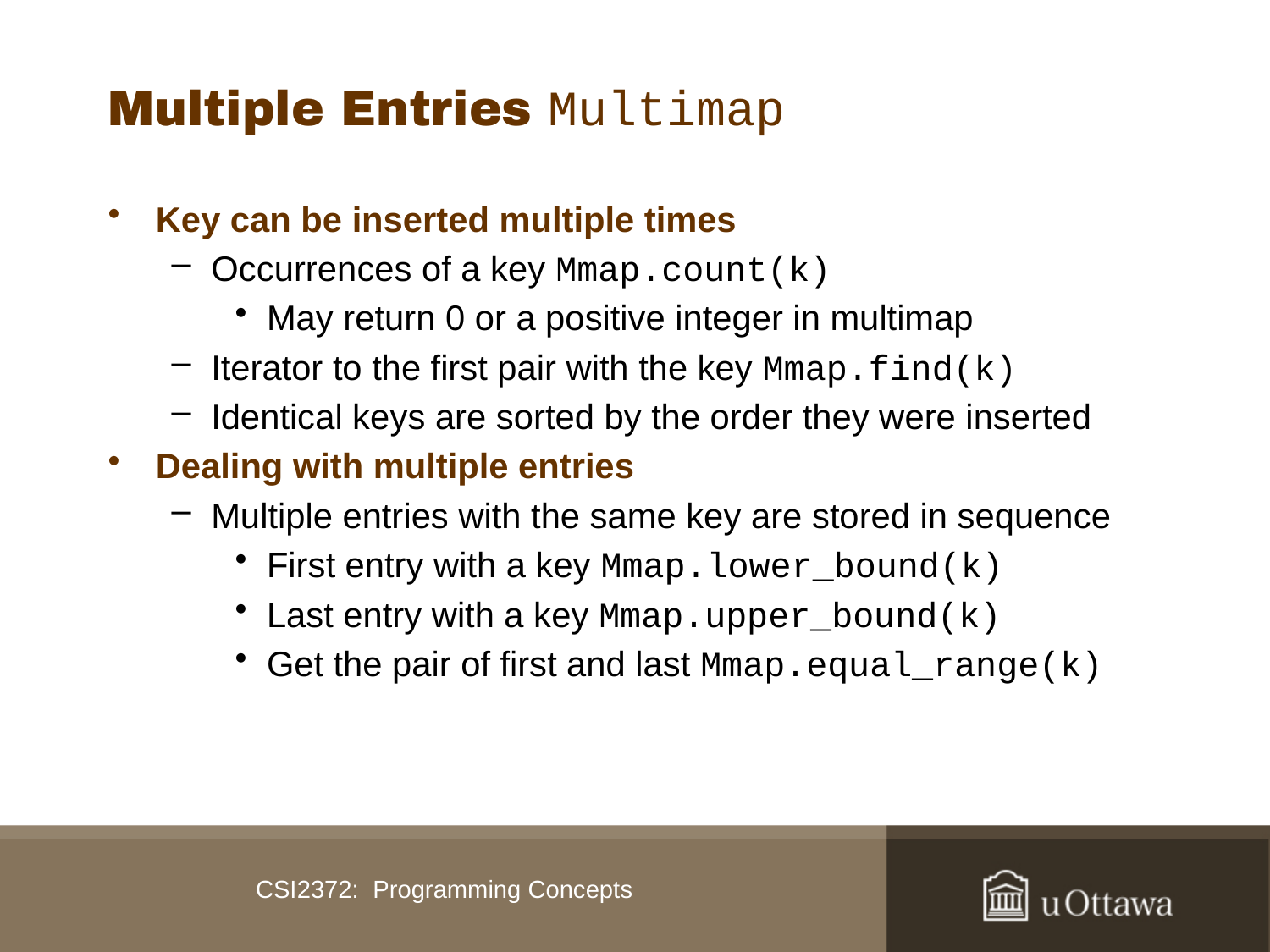

# Multiple Entries Multimap
Key can be inserted multiple times
Occurrences of a key Mmap.count(k)
May return 0 or a positive integer in multimap
Iterator to the first pair with the key Mmap.find(k)
Identical keys are sorted by the order they were inserted
Dealing with multiple entries
Multiple entries with the same key are stored in sequence
First entry with a key Mmap.lower_bound(k)
Last entry with a key Mmap.upper_bound(k)
Get the pair of first and last Mmap.equal_range(k)

CSI2372:  Programming Concepts